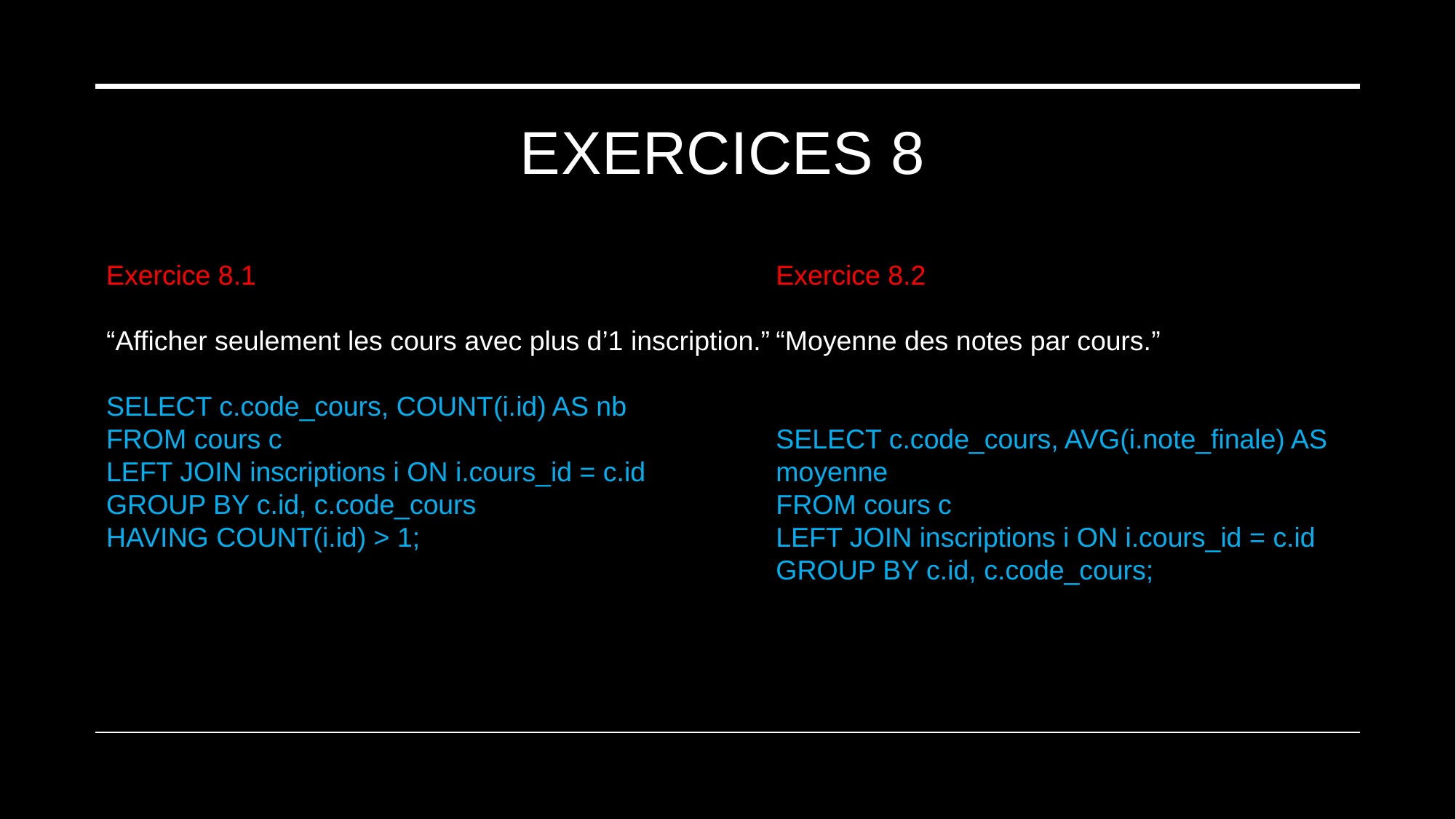

“Étudiants nom='Dupont' ou nom='Martin'.”

# Exercices 8
Exercice 8.1

“Afficher seulement les cours avec plus d’1 inscription.”

SELECT c.code_cours, COUNT(i.id) AS nb
FROM cours c
LEFT JOIN inscriptions i ON i.cours_id = c.id
GROUP BY c.id, c.code_cours
HAVING COUNT(i.id) > 1;

Exercice 8.2

“Moyenne des notes par cours.”

SELECT c.code_cours, AVG(i.note_finale) AS moyenne
FROM cours c
LEFT JOIN inscriptions i ON i.cours_id = c.id
GROUP BY c.id, c.code_cours;